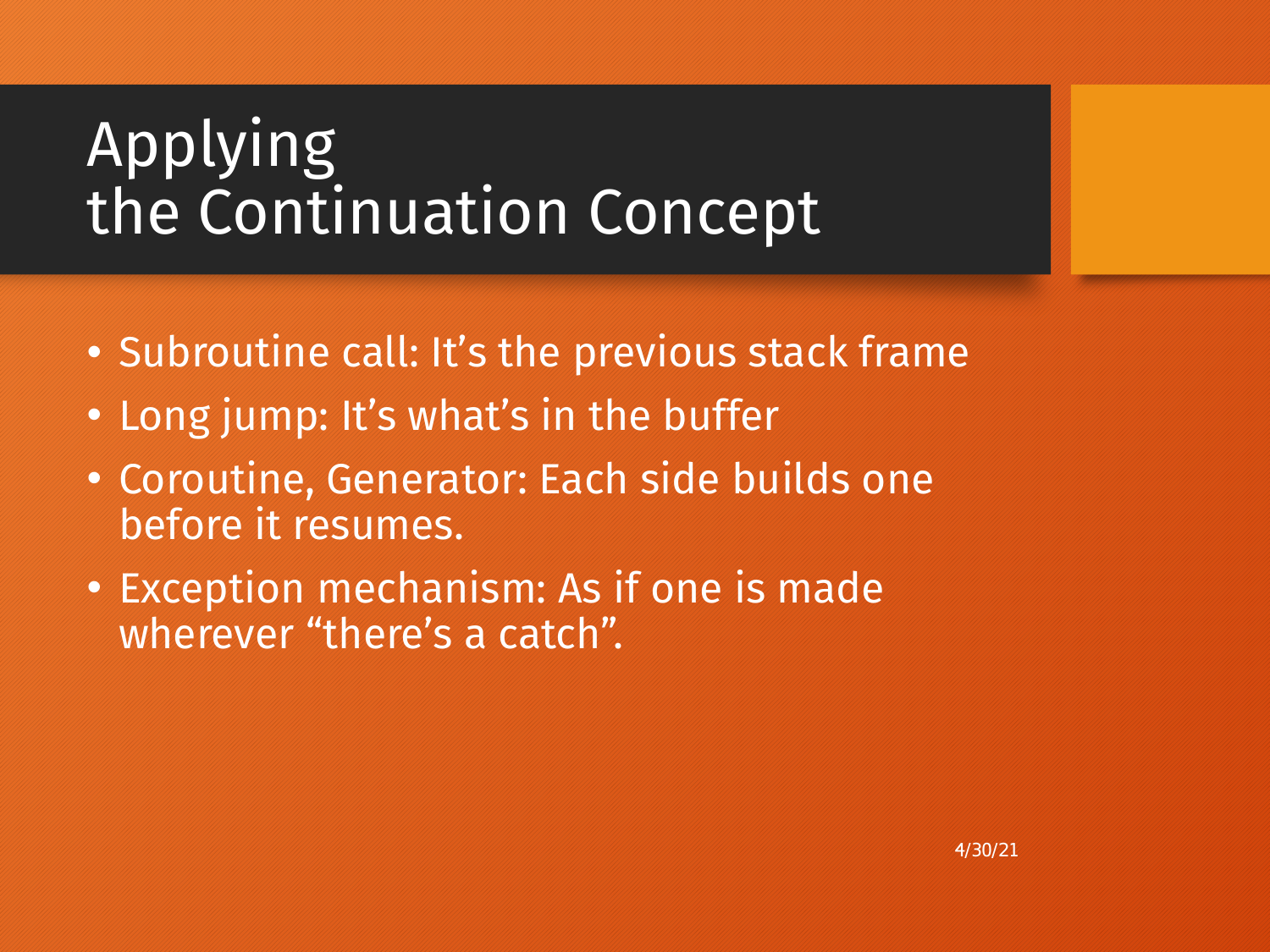

# Applying the Continuation Concept
Subroutine call: It’s the previous stack frame
Long jump: It’s what’s in the buffer
Coroutine, Generator: Each side builds one before it resumes.
Exception mechanism: As if one is made wherever “there’s a catch”.
4/30/21